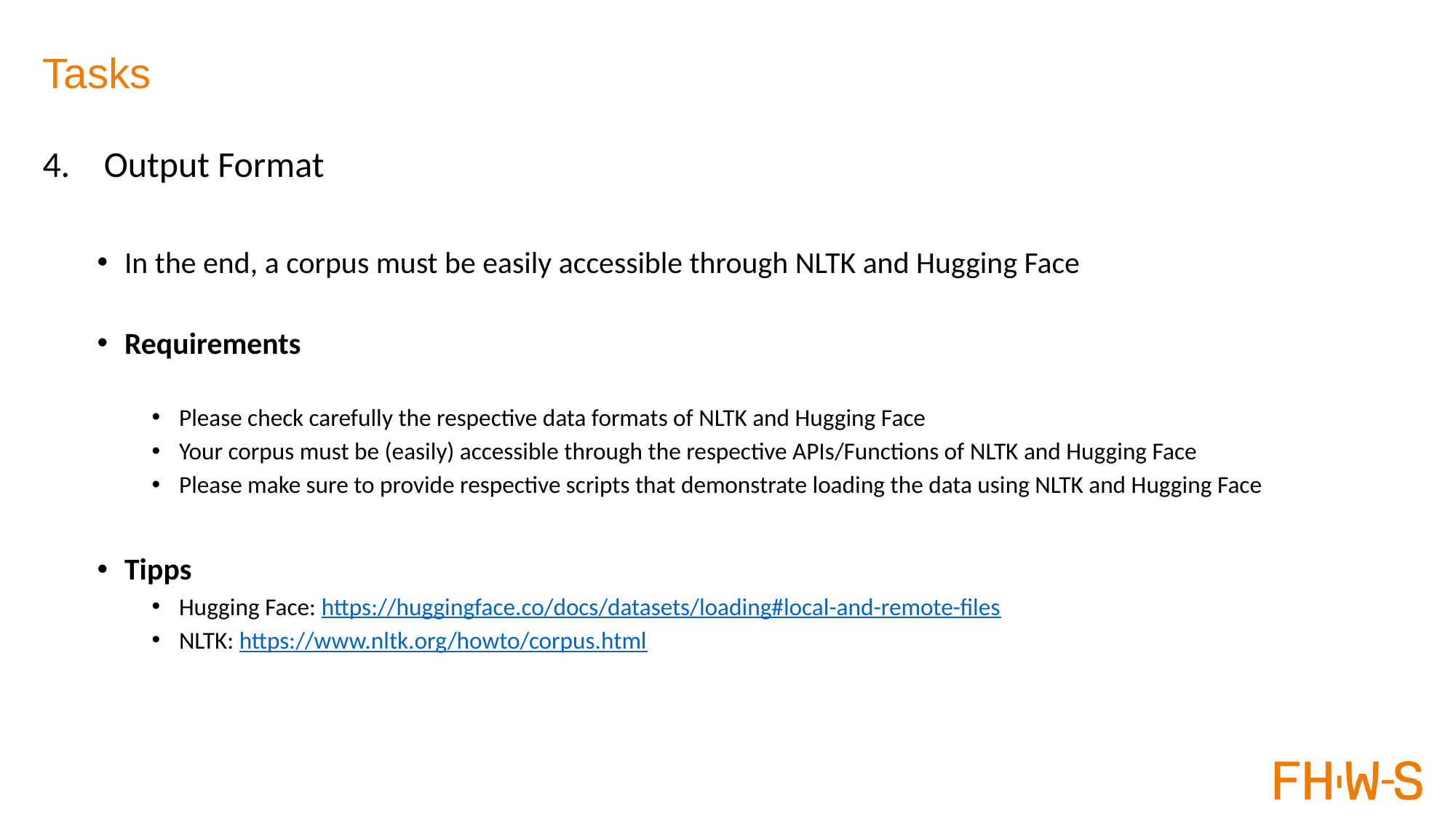

# Tasks
Output Format

In the end, a corpus must be easily accessible through NLTK and Hugging Face

Requirements

Please check carefully the respective data formats of NLTK and Hugging Face
Your corpus must be (easily) accessible through the respective APIs/Functions of NLTK and Hugging Face
Please make sure to provide respective scripts that demonstrate loading the data using NLTK and Hugging Face

Tipps
Hugging Face: https://huggingface.co/docs/datasets/loading#local-and-remote-files
NLTK: https://www.nltk.org/howto/corpus.html